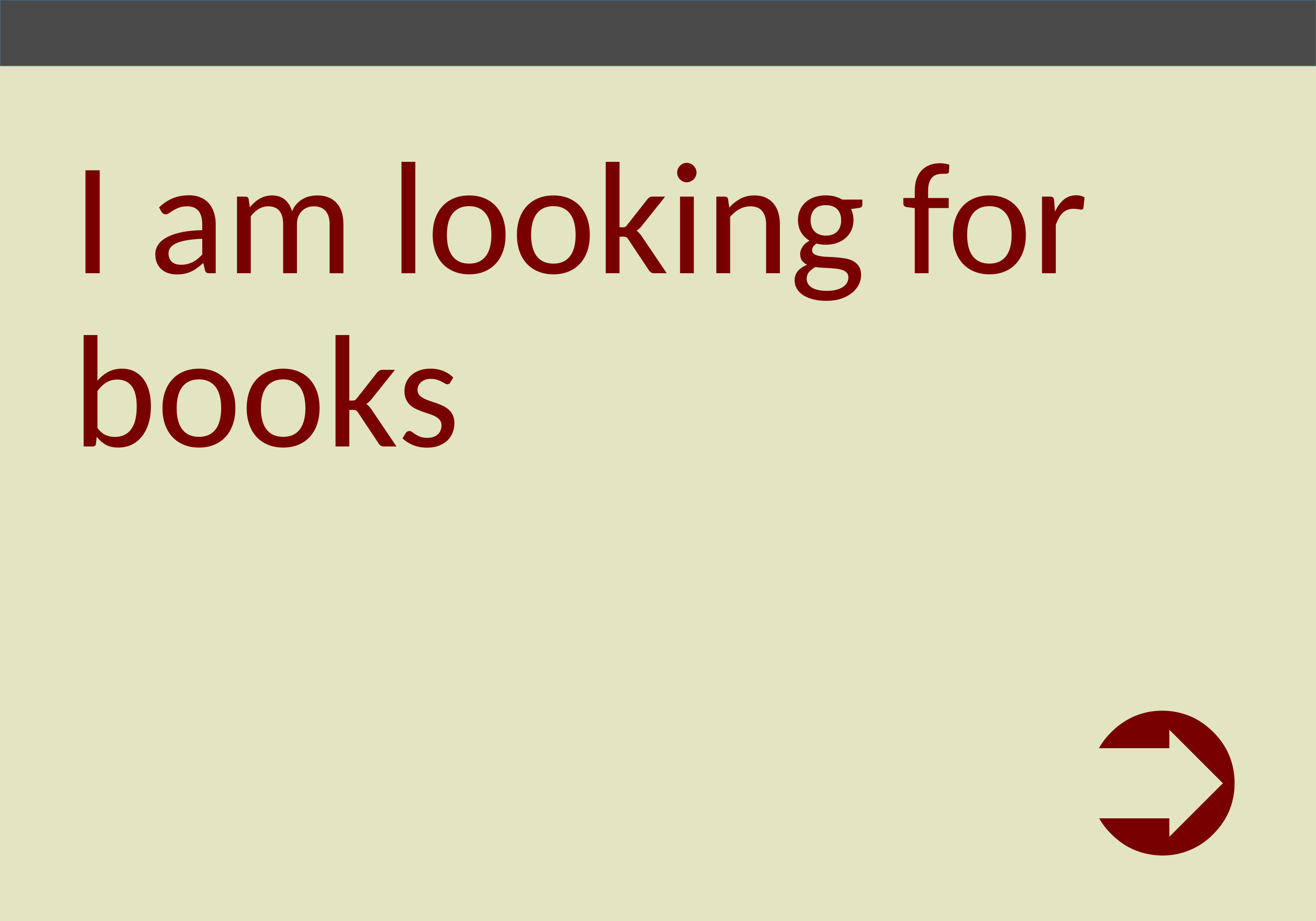

# I am looking for books
➲